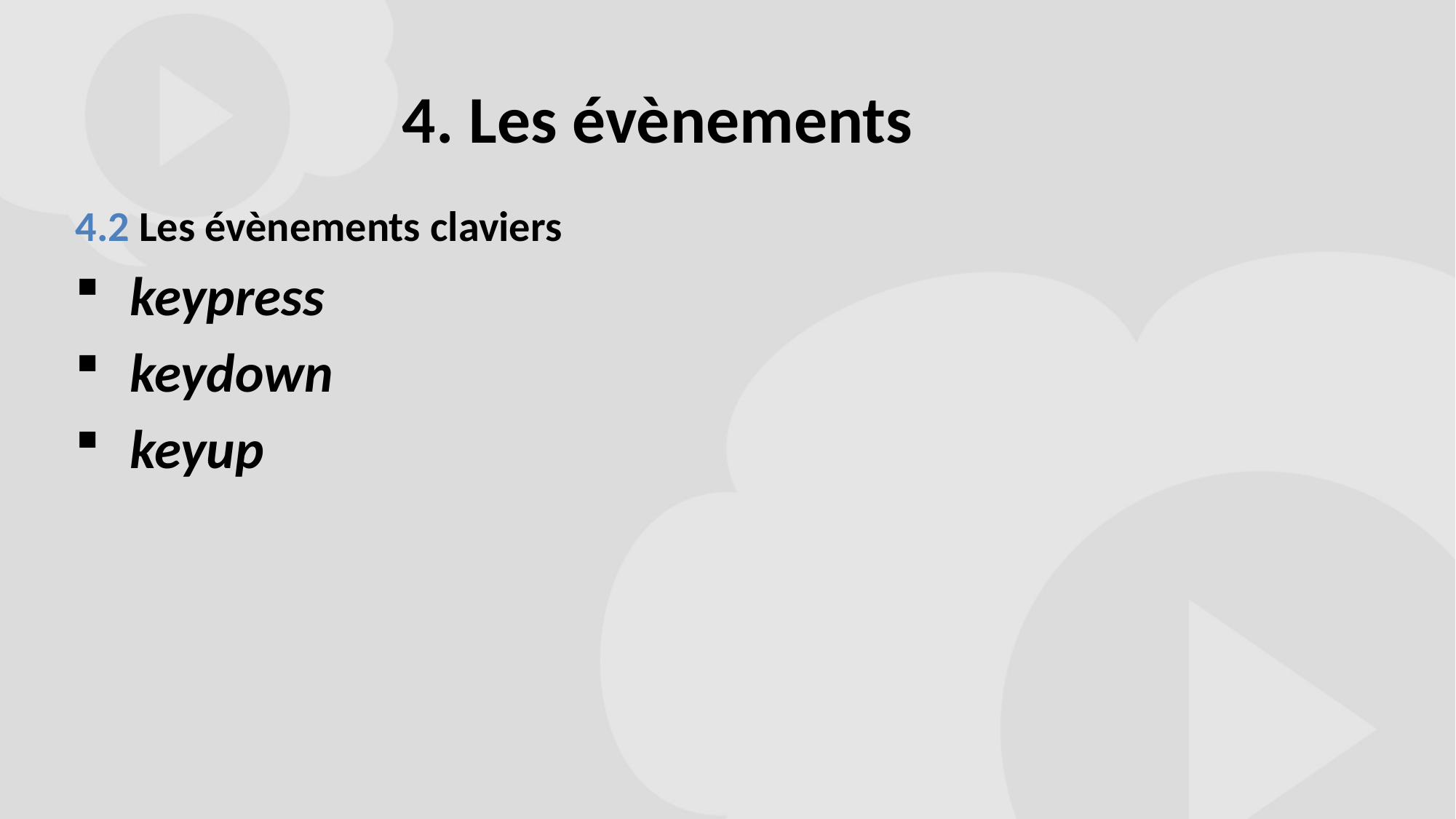

# 4. Les évènements
4.2 Les évènements claviers
keypress
keydown
keyup